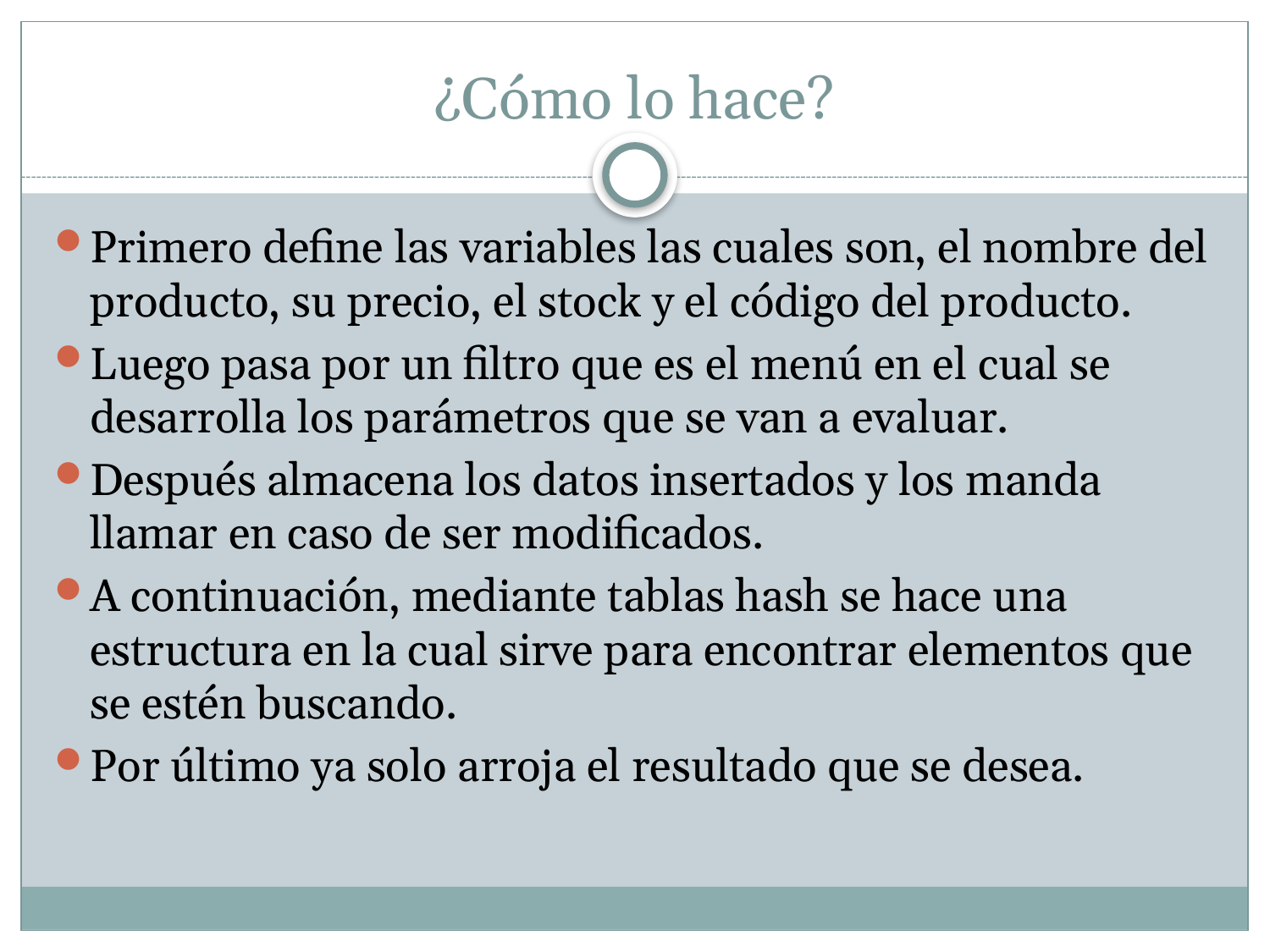

# ¿Cómo lo hace?
Primero define las variables las cuales son, el nombre del producto, su precio, el stock y el código del producto.
Luego pasa por un filtro que es el menú en el cual se desarrolla los parámetros que se van a evaluar.
Después almacena los datos insertados y los manda llamar en caso de ser modificados.
A continuación, mediante tablas hash se hace una estructura en la cual sirve para encontrar elementos que se estén buscando.
Por último ya solo arroja el resultado que se desea.